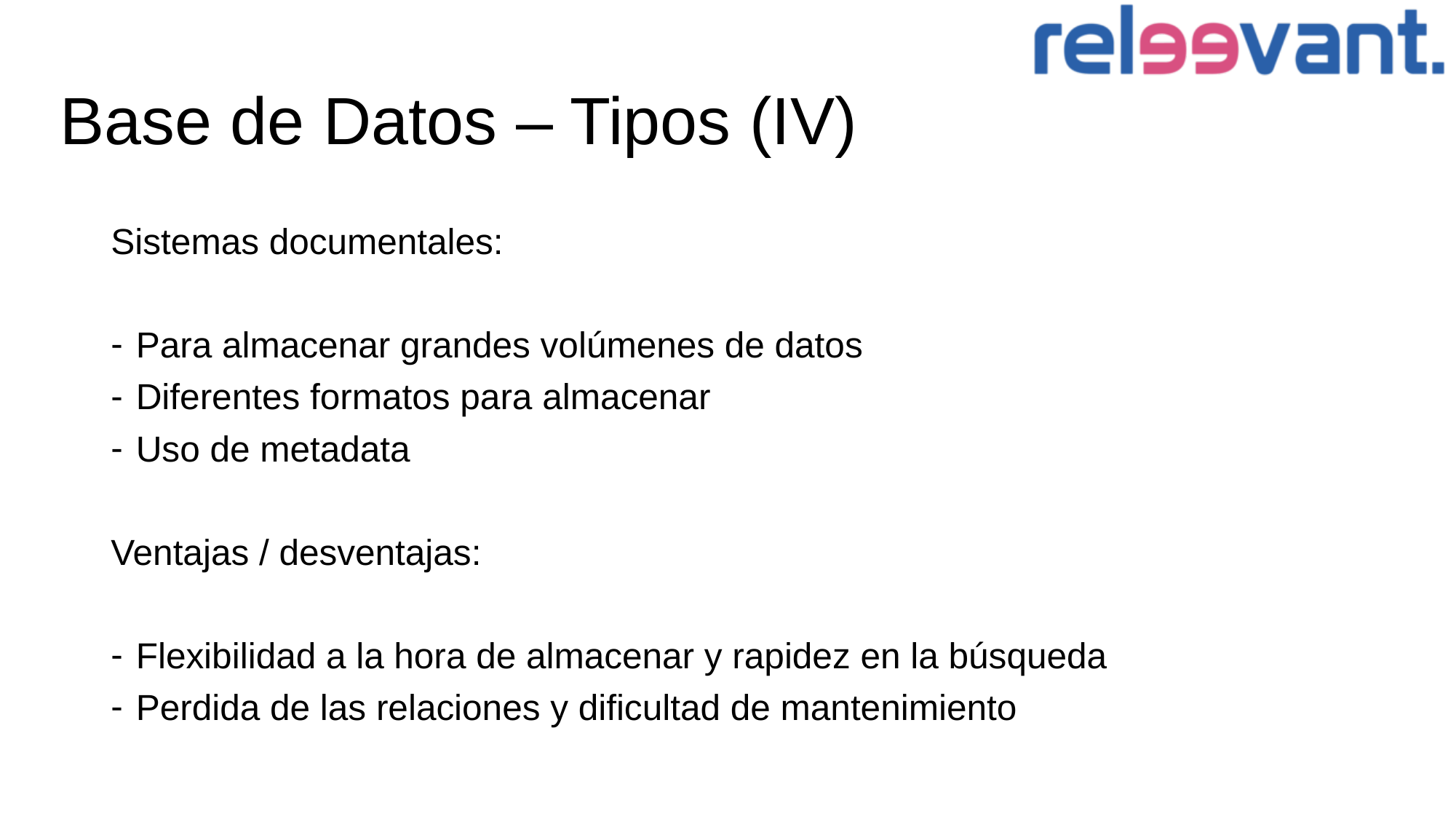

# Base de Datos – Tipos (IV)
Sistemas documentales:

Para almacenar grandes volúmenes de datos
Diferentes formatos para almacenar
Uso de metadata

Ventajas / desventajas:

Flexibilidad a la hora de almacenar y rapidez en la búsqueda
Perdida de las relaciones y dificultad de mantenimiento